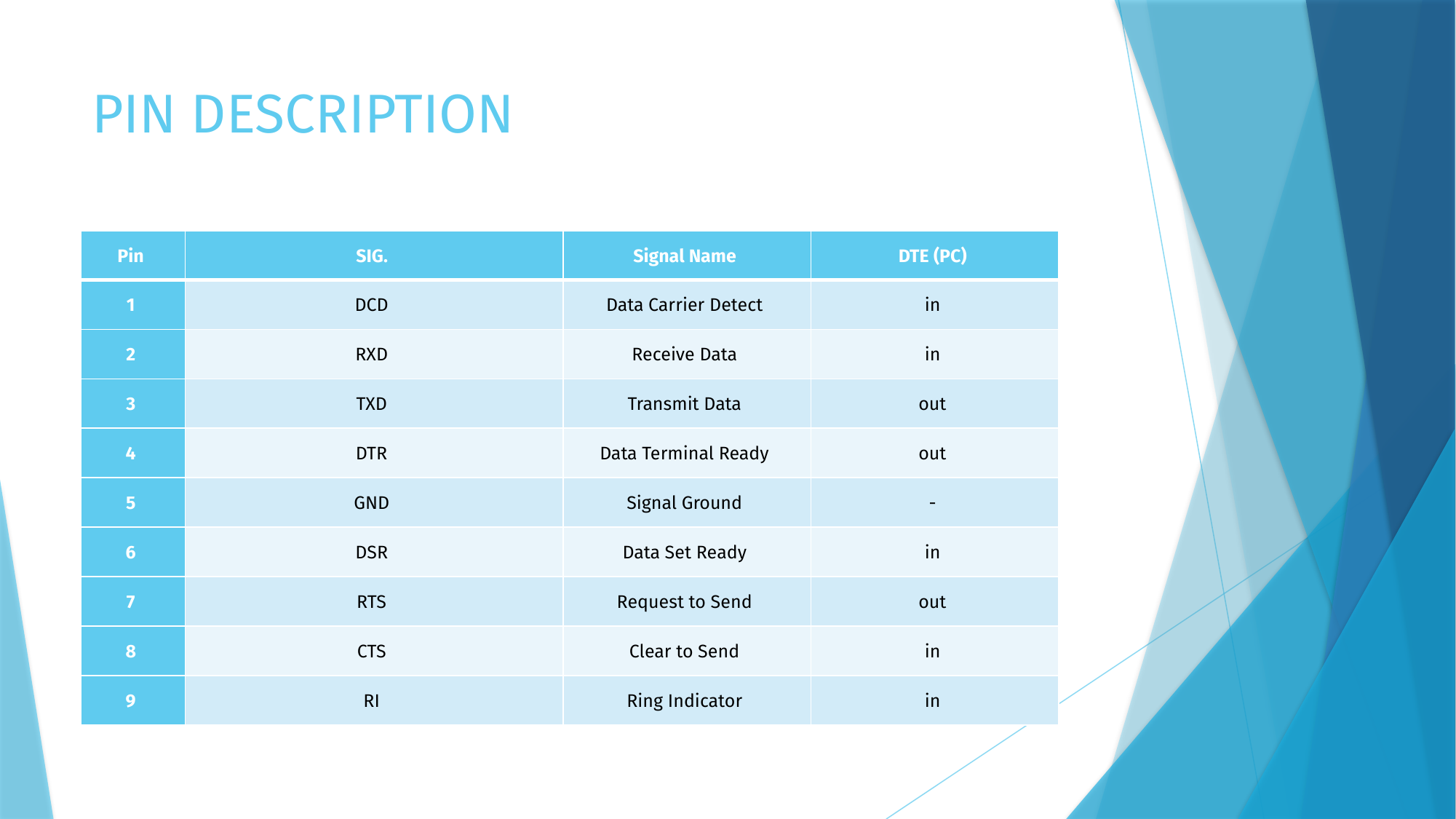

# PIN DESCRIPTION
| Pin | SIG. | Signal Name | DTE (PC) |
| --- | --- | --- | --- |
| 1 | DCD | Data Carrier Detect | in |
| 2 | RXD | Receive Data | in |
| 3 | TXD | Transmit Data | out |
| 4 | DTR | Data Terminal Ready | out |
| 5 | GND | Signal Ground | - |
| 6 | DSR | Data Set Ready | in |
| 7 | RTS | Request to Send | out |
| 8 | CTS | Clear to Send | in |
| 9 | RI | Ring Indicator | in |